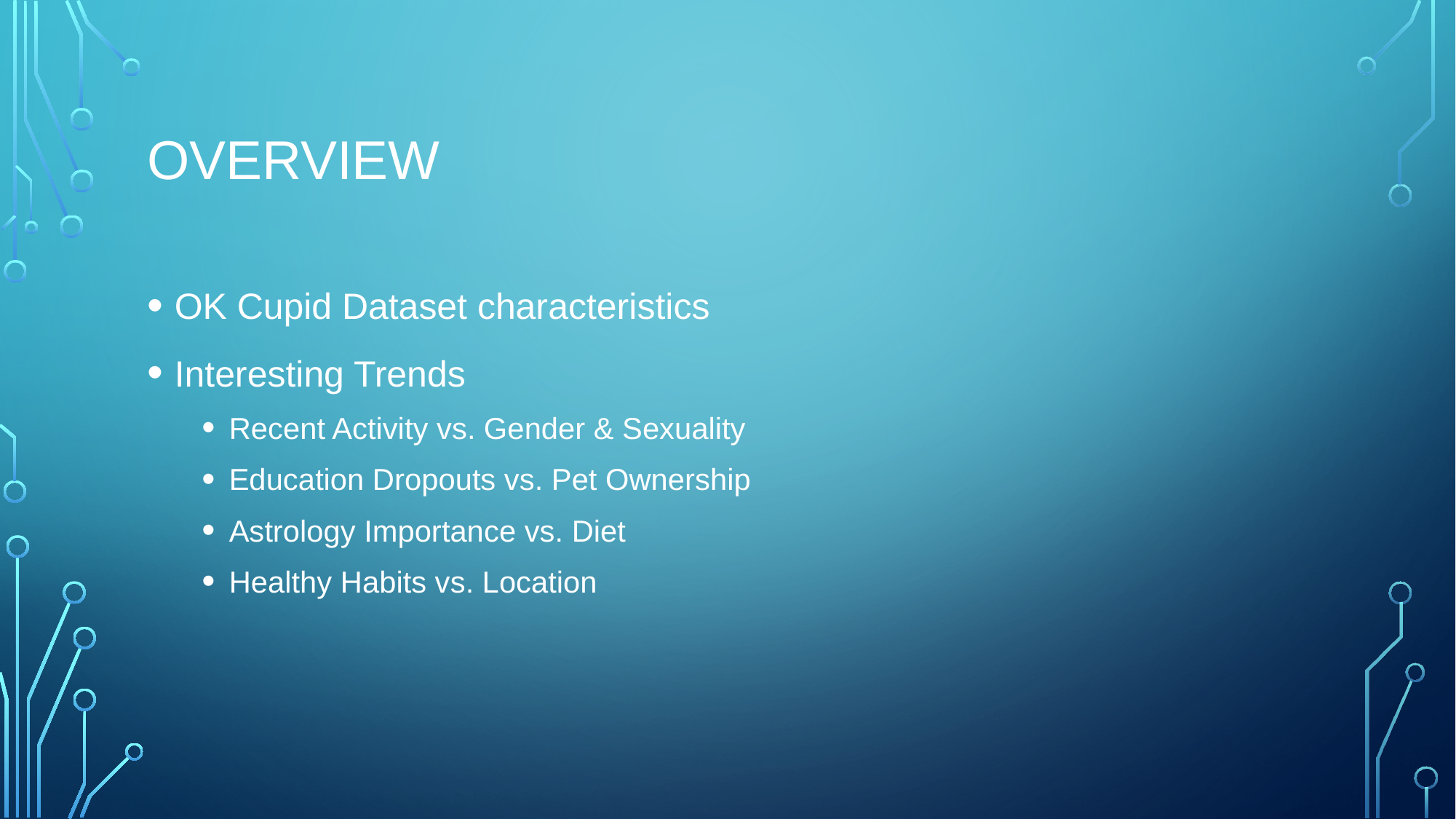

# overview
OK Cupid Dataset characteristics
Interesting Trends
Recent Activity vs. Gender & Sexuality
Education Dropouts vs. Pet Ownership
Astrology Importance vs. Diet
Healthy Habits vs. Location